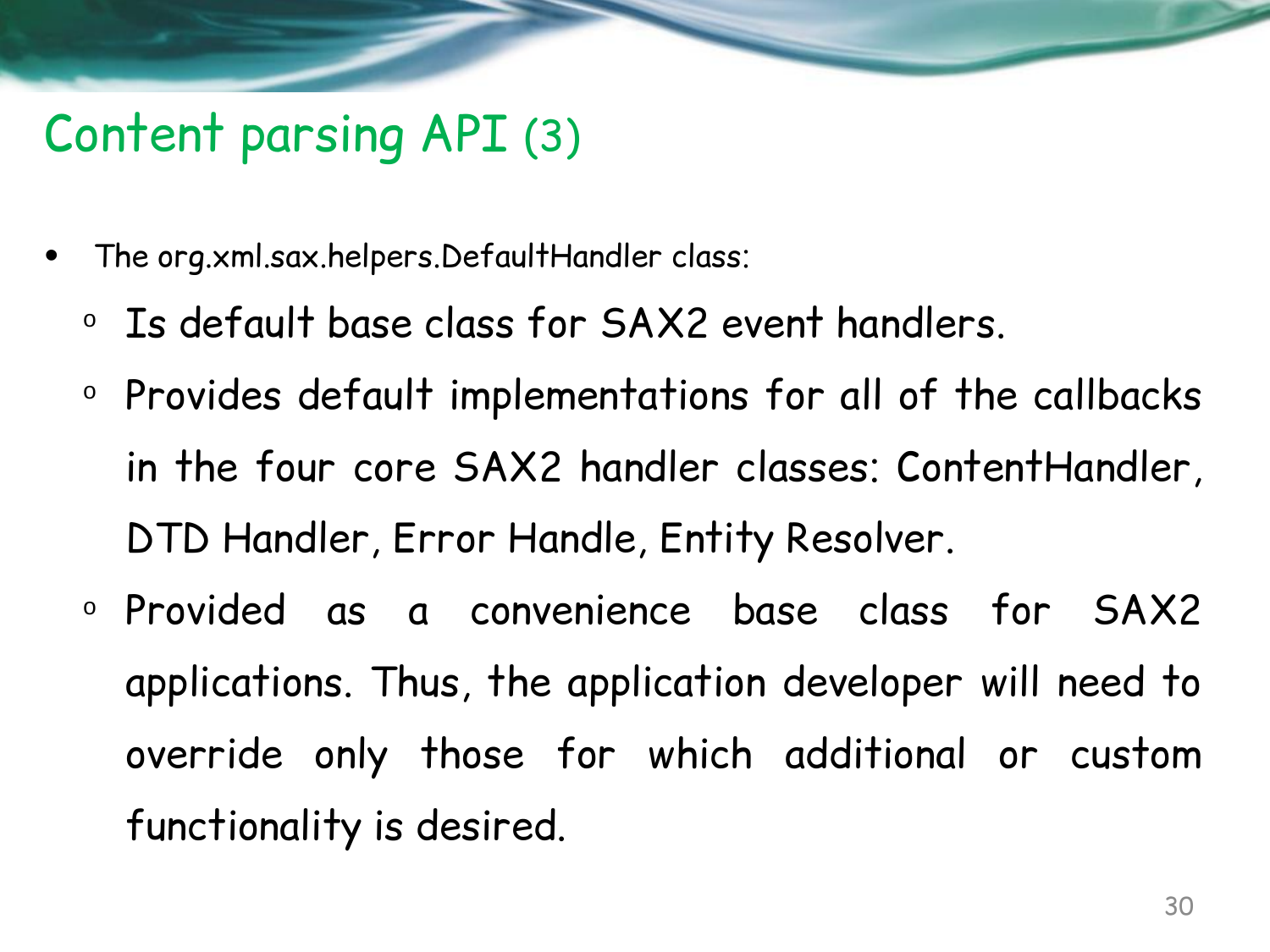

# Content parsing API (3)
The org.xml.sax.helpers.DefaultHandler class:
Is default base class for SAX2 event handlers.
Provides default implementations for all of the callbacks in the four core SAX2 handler classes: ContentHandler, DTD Handler, Error Handle, Entity Resolver.
Provided as a convenience base class for SAX2 applications. Thus, the application developer will need to override only those for which additional or custom functionality is desired.
30